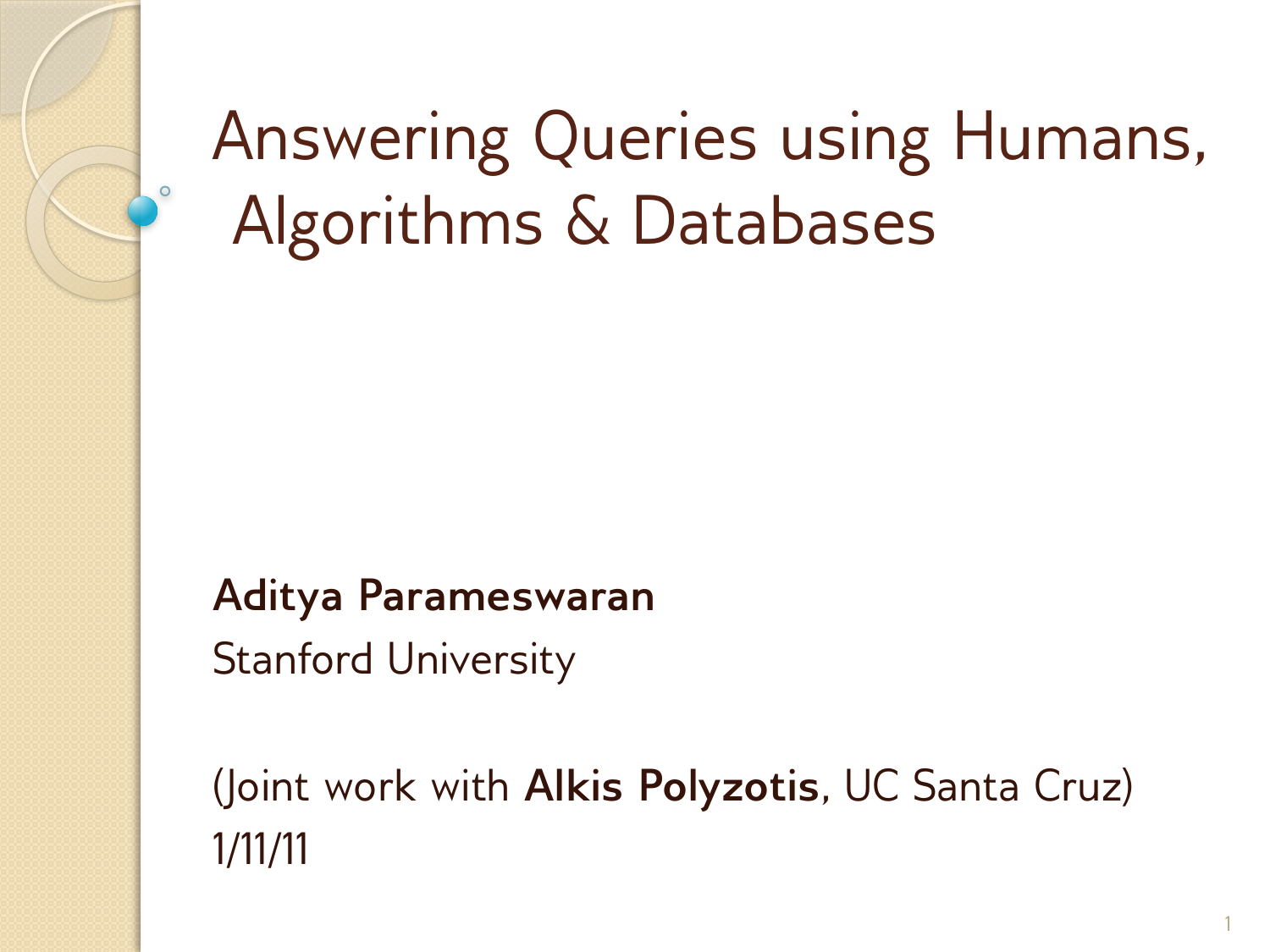

# Answering Queries using Humans,  Algorithms & Databases
Aditya Parameswaran
Stanford University

(Joint work with Alkis Polyzotis, UC Santa Cruz)
1/11/11
1